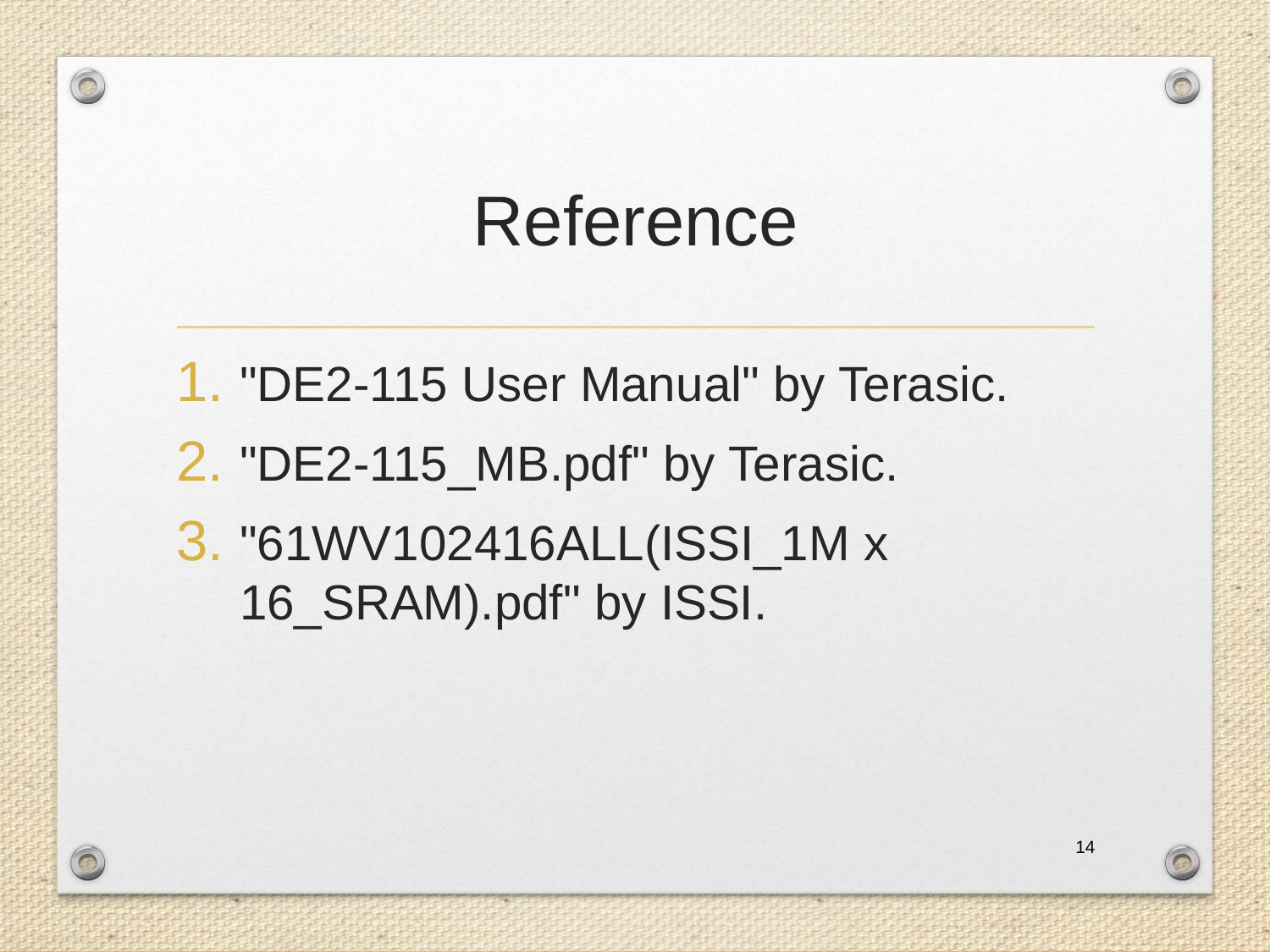

# Reference
"DE2-115 User Manual" by Terasic.
"DE2-115_MB.pdf" by Terasic.
"61WV102416ALL(ISSI_1M x 16_SRAM).pdf" by ISSI.
14